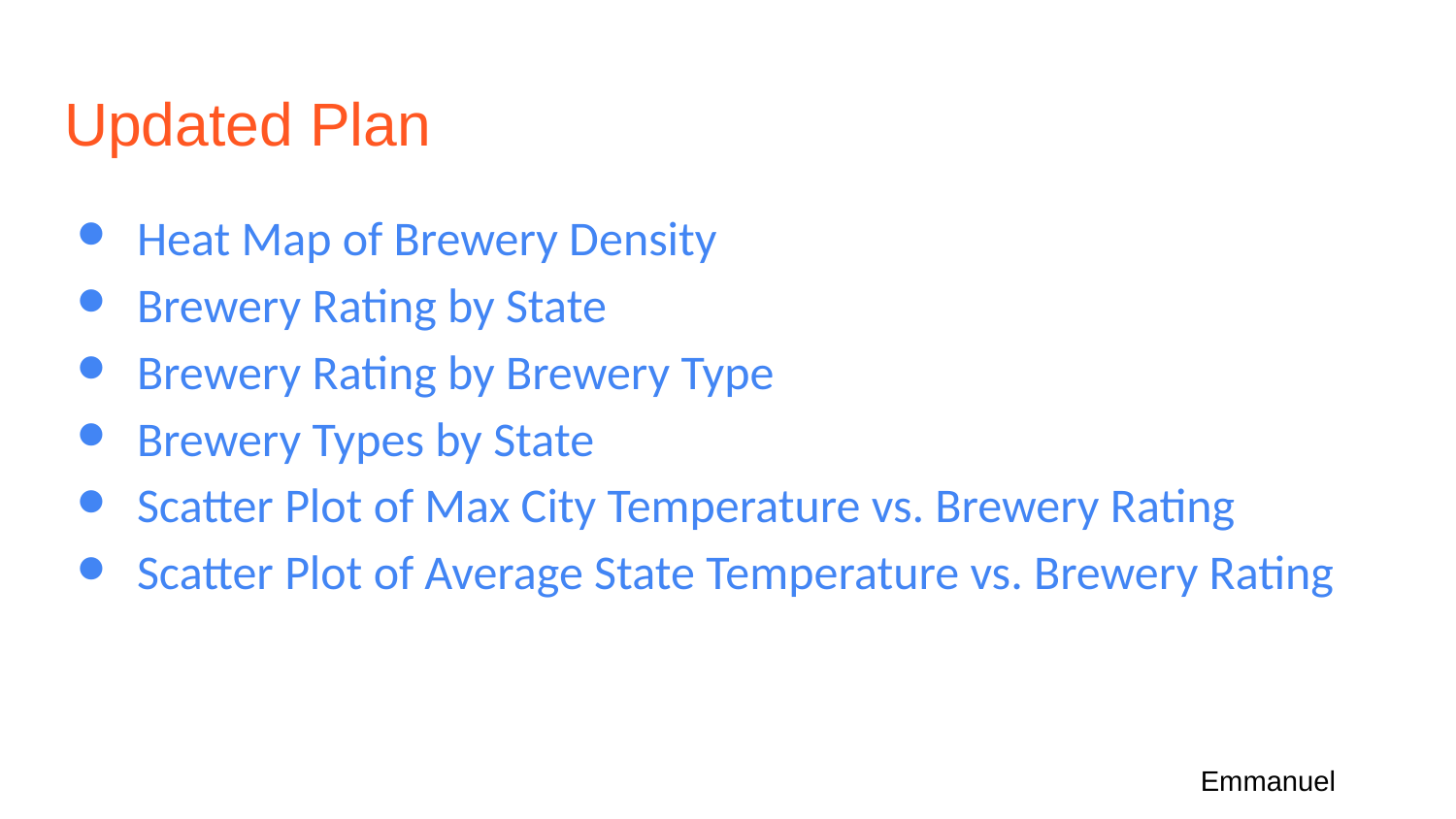

# Updated Plan
Heat Map of Brewery Density
Brewery Rating by State
Brewery Rating by Brewery Type
Brewery Types by State
Scatter Plot of Max City Temperature vs. Brewery Rating
Scatter Plot of Average State Temperature vs. Brewery Rating
Emmanuel